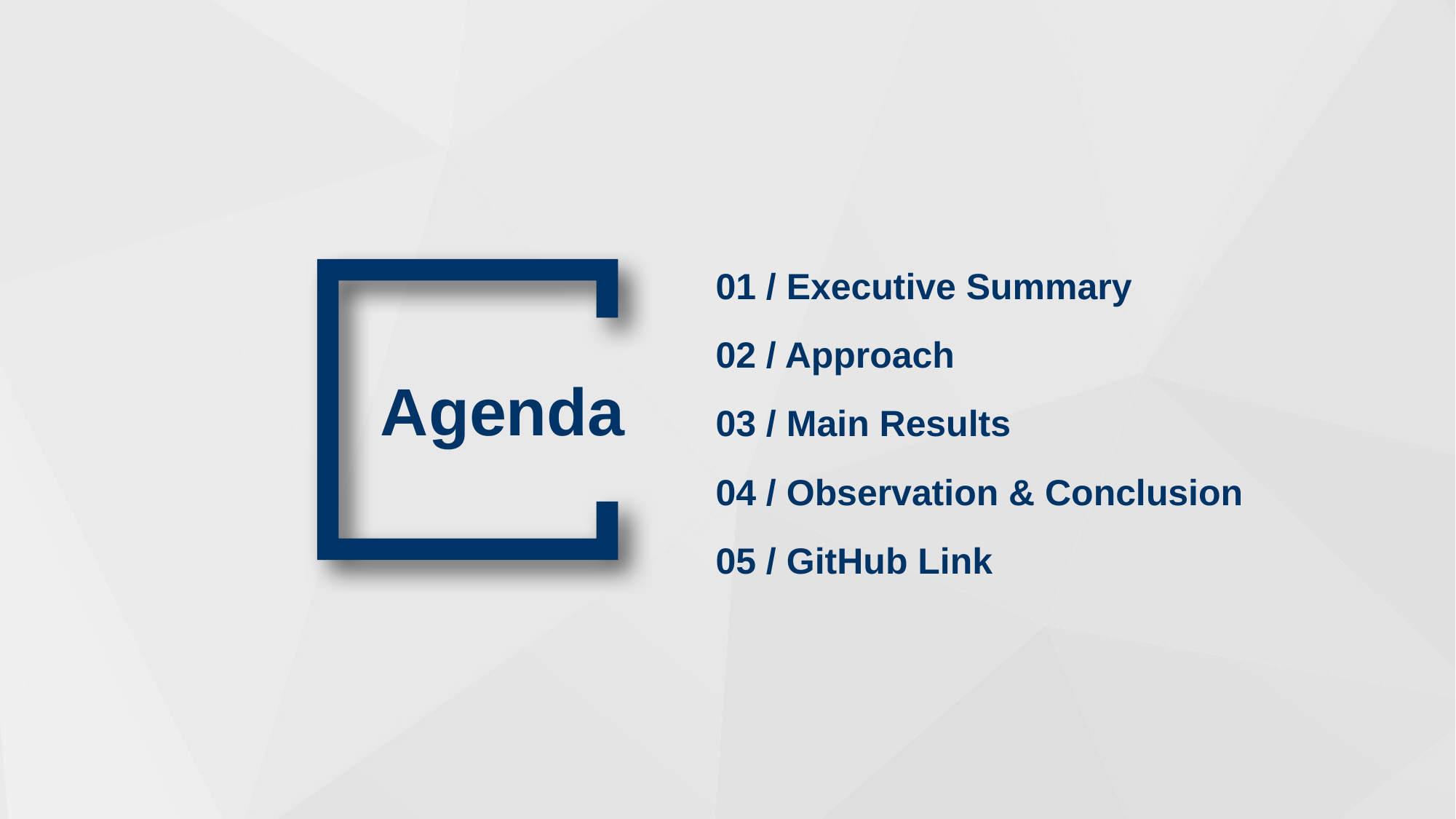

01 / Executive Summary

02 / Approach
Agenda
03 / Main Results
04 / Observation & Conclusion
05 / GitHub Link